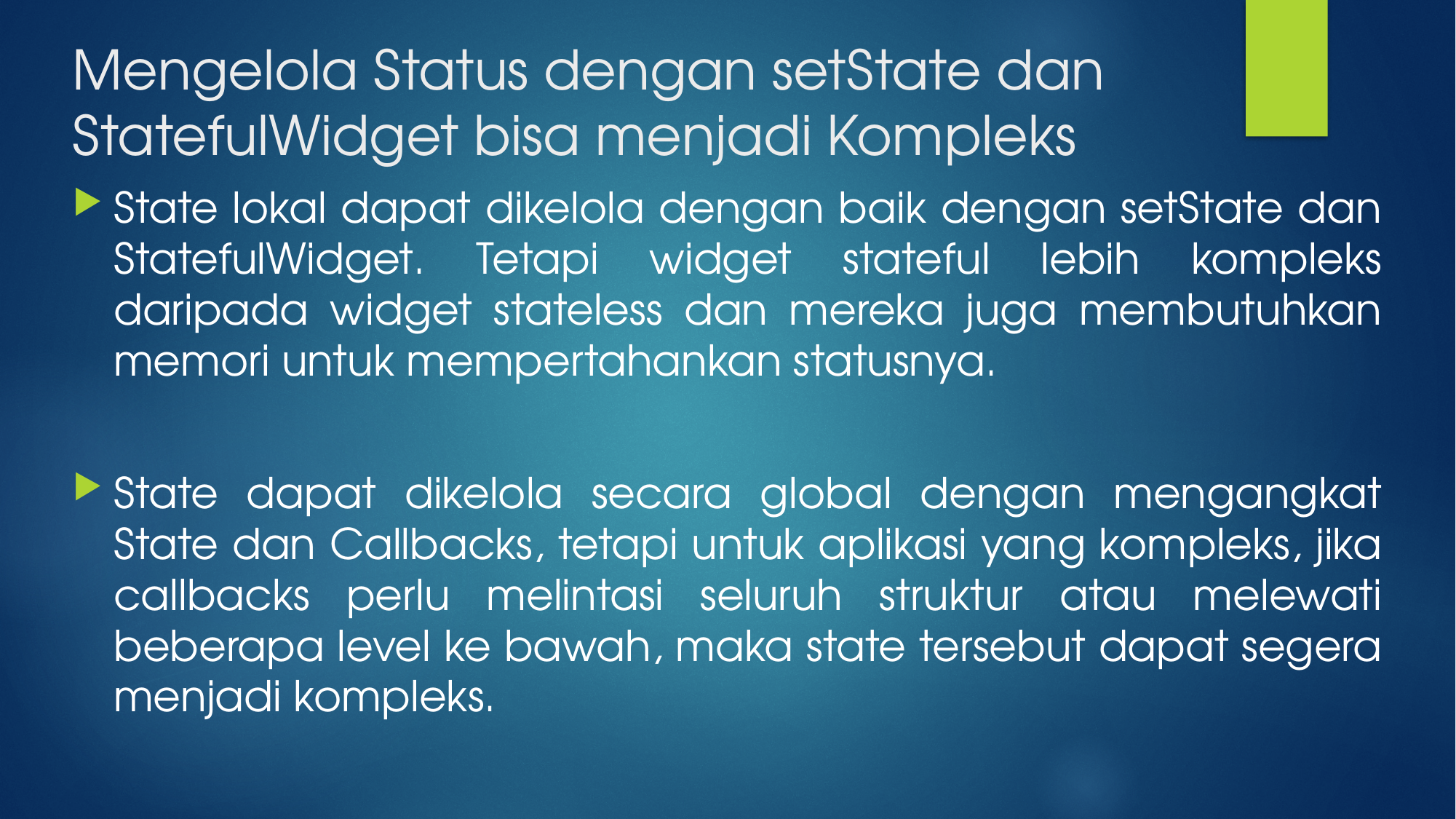

# Mengelola Status dengan setState dan StatefulWidget bisa menjadi Kompleks
State lokal dapat dikelola dengan baik dengan setState dan StatefulWidget. Tetapi widget stateful lebih kompleks daripada widget stateless dan mereka juga membutuhkan memori untuk mempertahankan statusnya.

State dapat dikelola secara global dengan mengangkat State dan Callbacks, tetapi untuk aplikasi yang kompleks, jika callbacks perlu melintasi seluruh struktur atau melewati beberapa level ke bawah, maka state tersebut dapat segera menjadi kompleks.